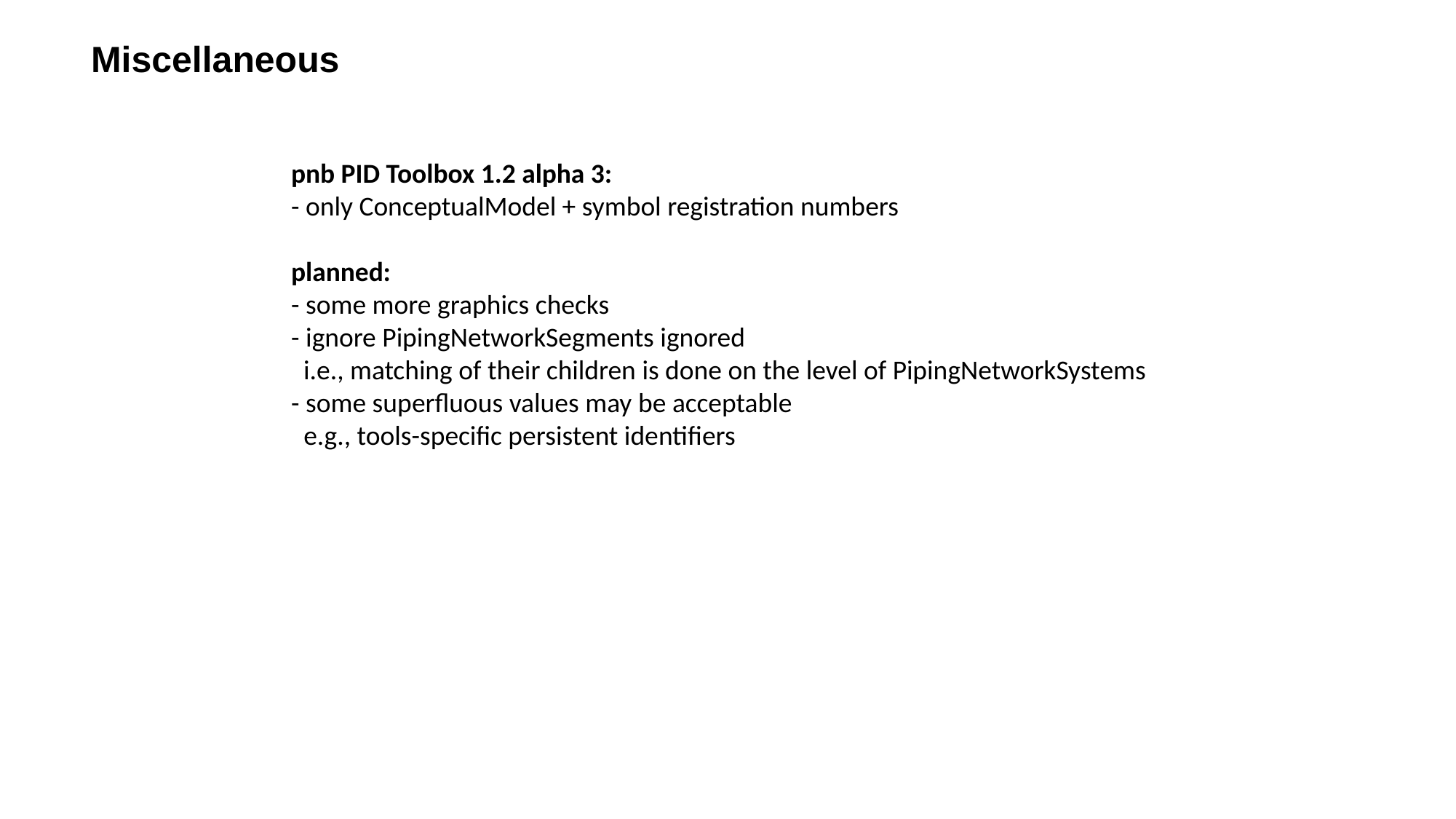

Miscellaneous
pnb PID Toolbox 1.2 alpha 3:
- only ConceptualModel + symbol registration numbers

planned:
- some more graphics checks
- ignore PipingNetworkSegments ignored
  i.e., matching of their children is done on the level of PipingNetworkSystems
- some superfluous values may be acceptable
  e.g., tools-specific persistent identifiers